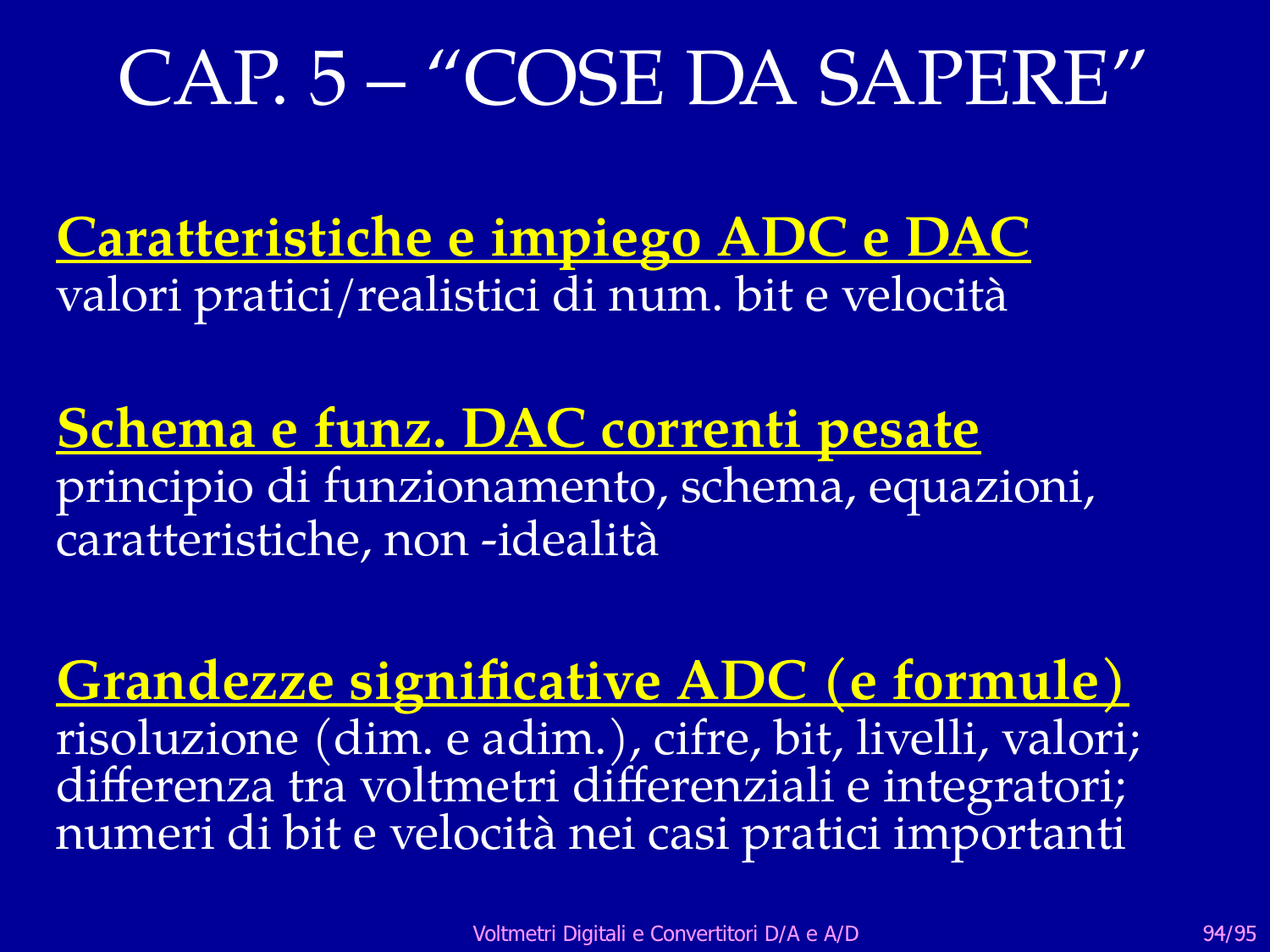

CAP. 5 – “COSE DA SAPERE”
Caratteristiche e impiego ADC e DAC
valori pratici/realistici di num. bit e velocità
Schema e funz. DAC correnti pesate
principio di funzionamento, schema, equazioni, caratteristiche, non -idealità
Grandezze significative ADC (e formule)
risoluzione (dim. e adim.), cifre, bit, livelli, valori;
differenza tra voltmetri differenziali e integratori;
numeri di bit e velocità nei casi pratici importanti
Voltmetri Digitali e Convertitori D/A e A/D
94/95